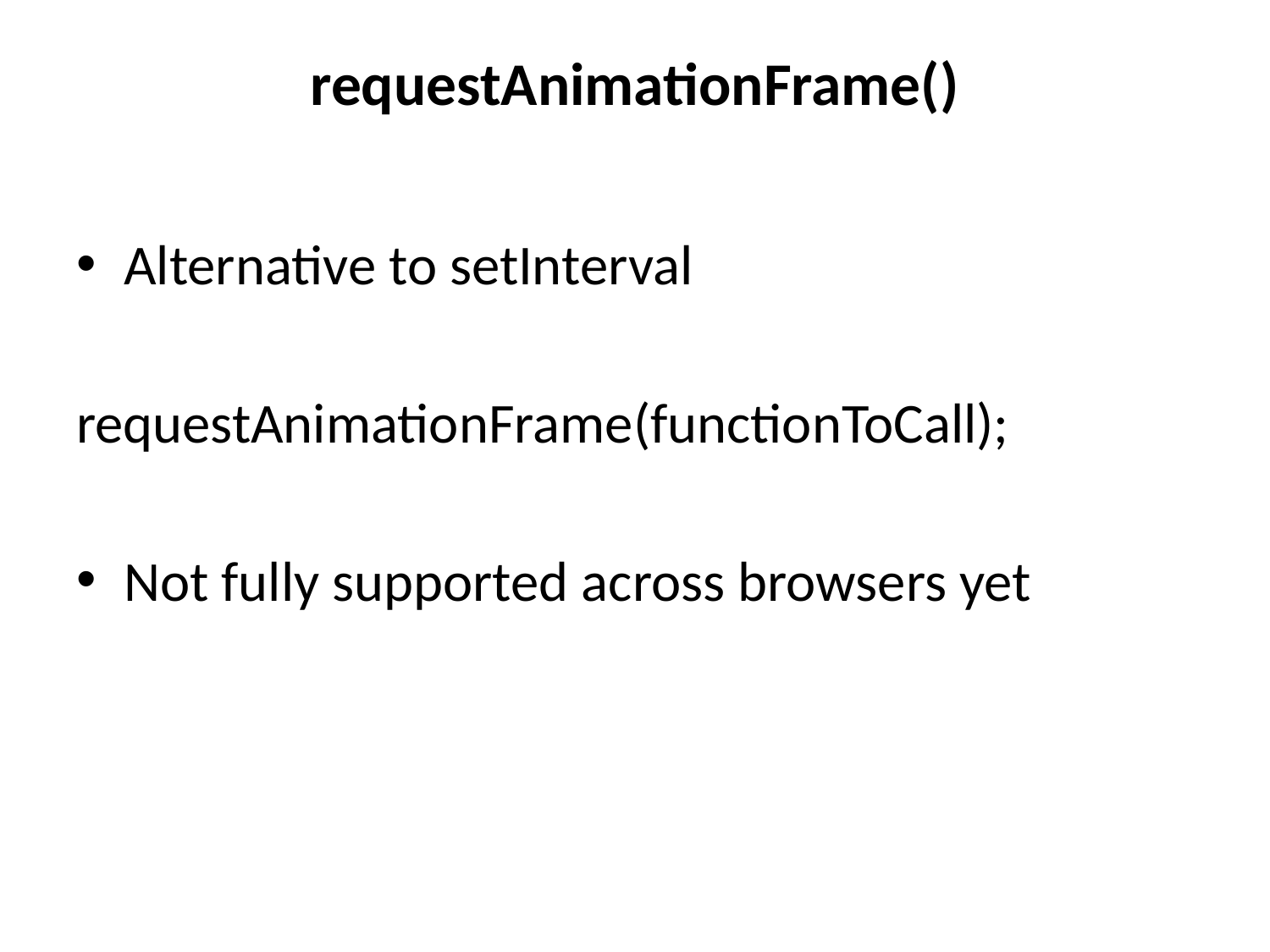

# requestAnimationFrame()
Alternative to setInterval

requestAnimationFrame(functionToCall);

Not fully supported across browsers yet